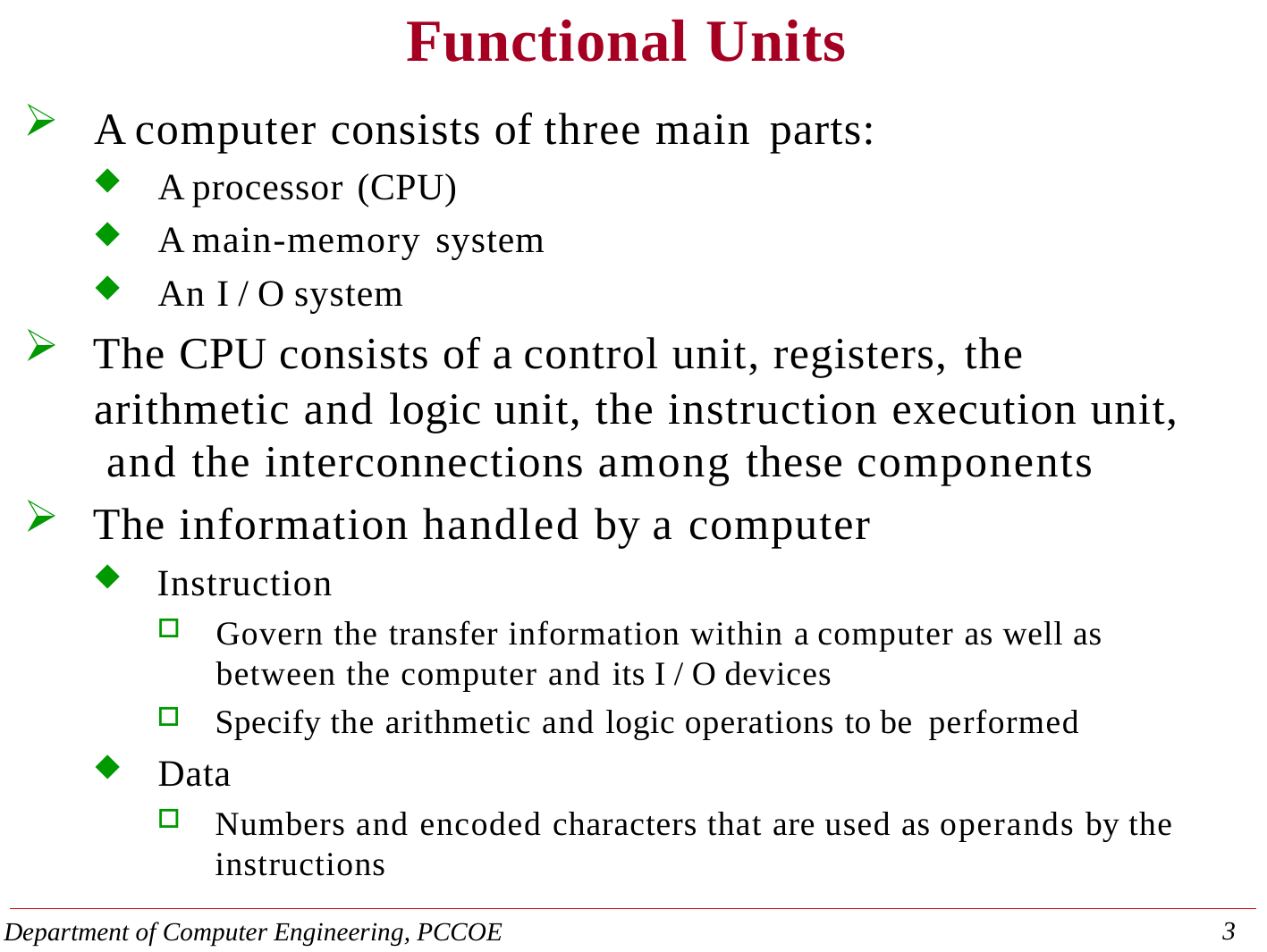

Functional Units
A computer consists of three main parts:
A processor (CPU)
A main-memory system
An I / O system
The CPU consists of a control unit, registers, the
arithmetic and logic unit, the instruction execution unit,  and the interconnections among these components
The information handled by a computer
Instruction
Govern the transfer information within a computer as well as  between the computer and its I / O devices
Specify the arithmetic and logic operations to be performed
Data
Numbers and encoded characters that are used as operands by the  instructions
3
Department of Computer Engineering, PCCOE